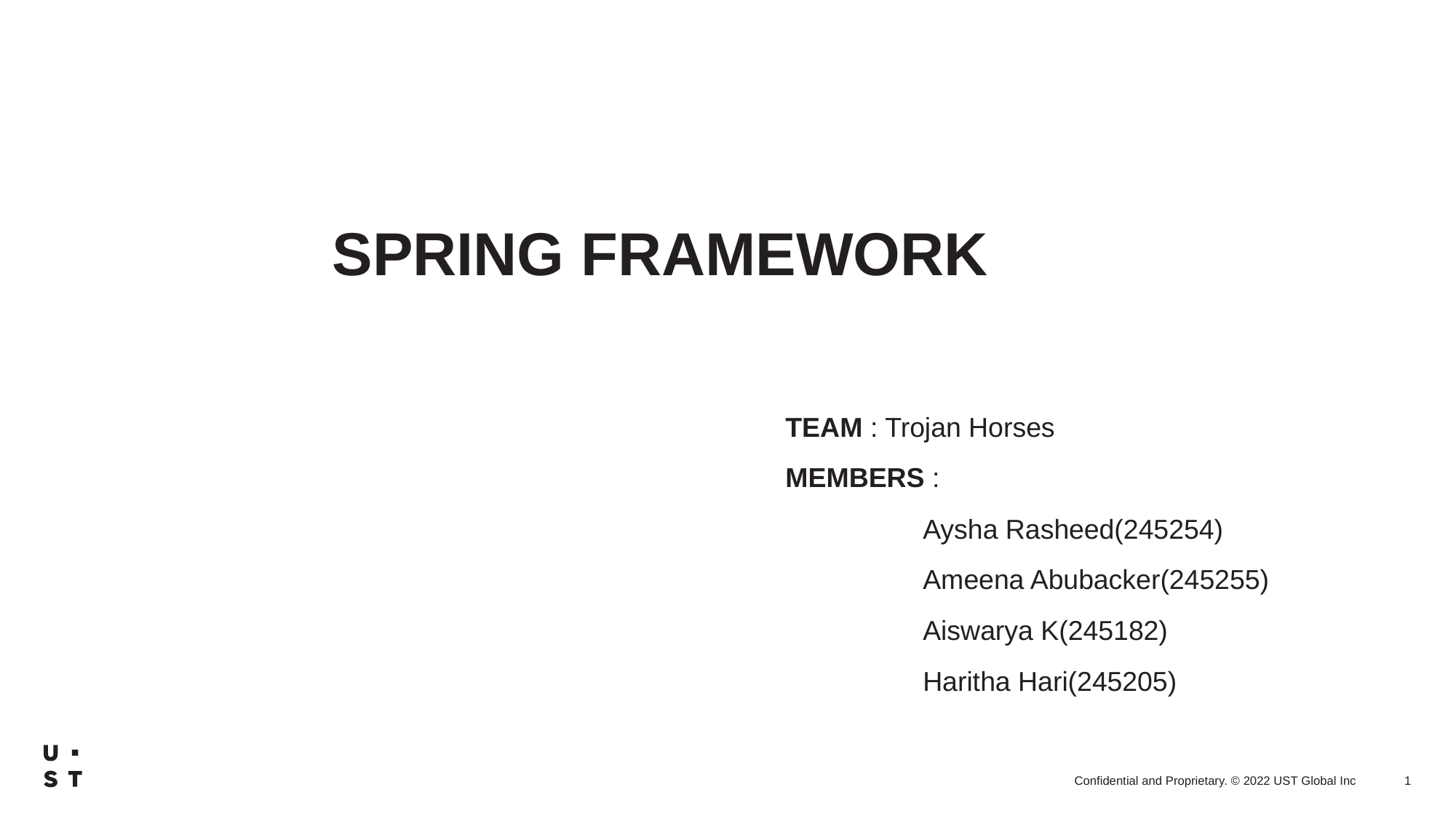

# SPRING FRAMEWORK
TEAM : Trojan Horses
MEMBERS :
                  Aysha Rasheed(245254)
                  Ameena Abubacker(245255)
                  Aiswarya K(245182)
                  Haritha Hari(245205)